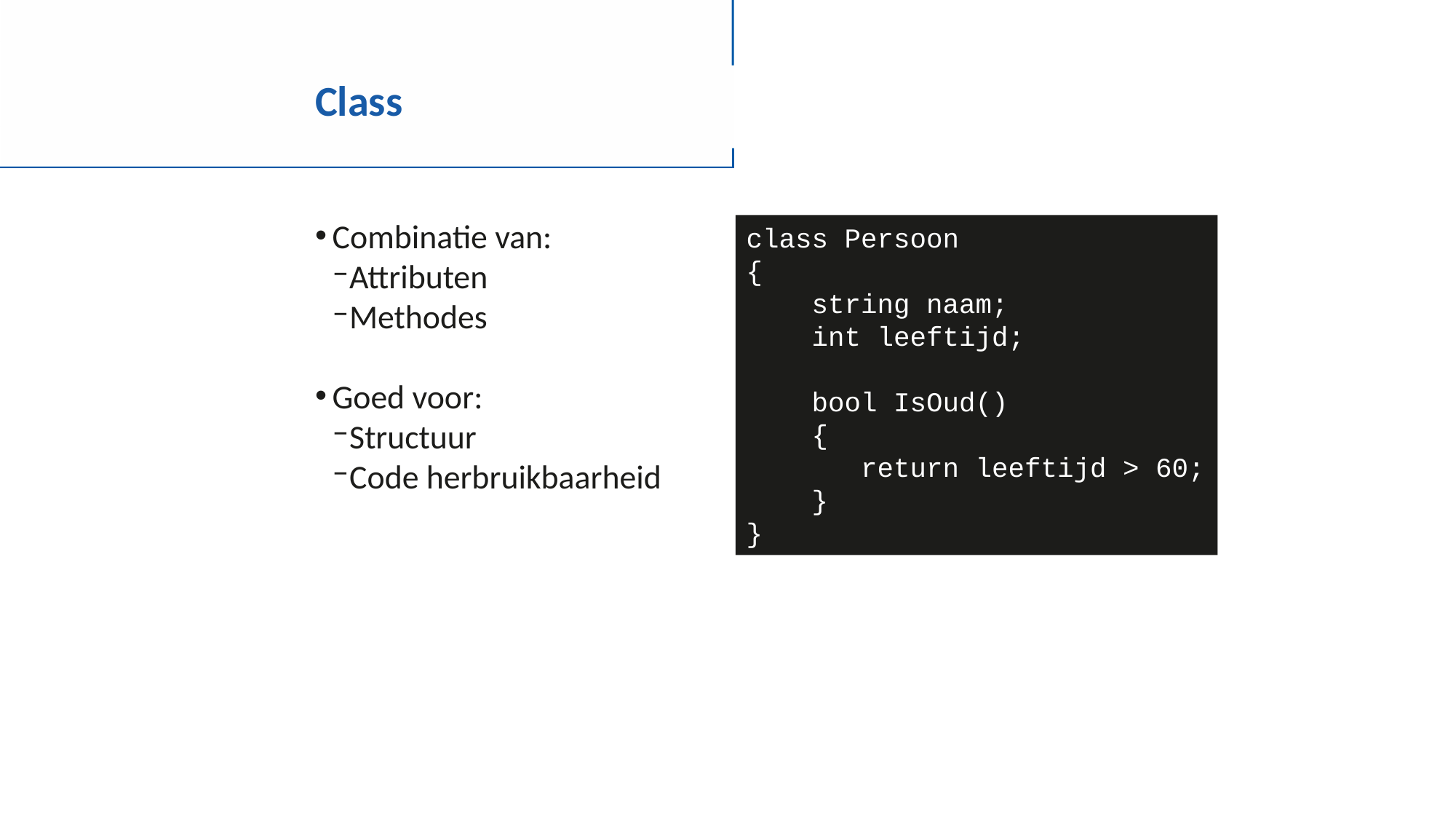

# Class
Combinatie van:
Attributen
Methodes

Goed voor:
Structuur
Code herbruikbaarheid

class Persoon
{
    string naam;
    int leeftijd;

    bool IsOud()
    {
       return leeftijd > 60;
    }
}